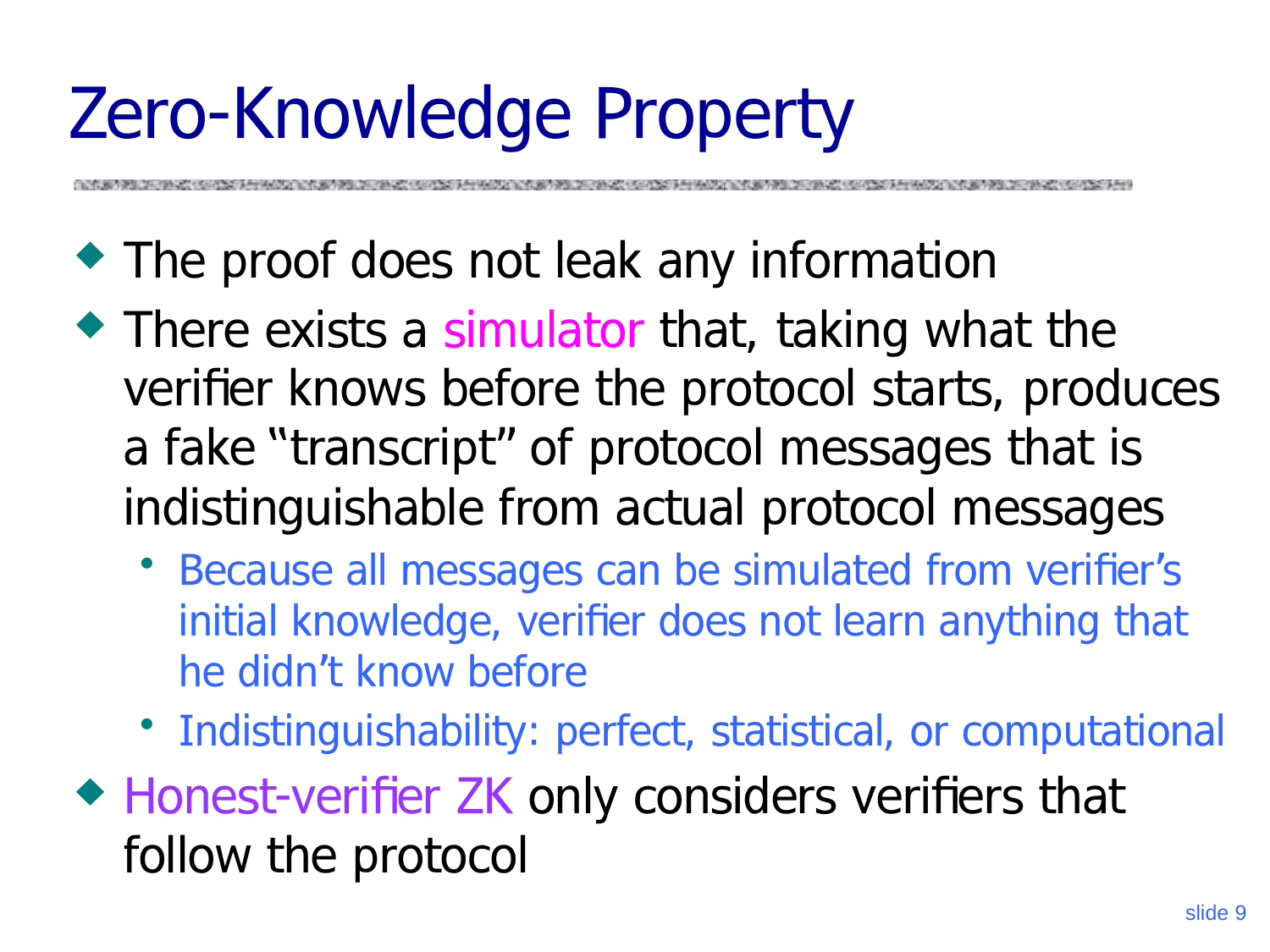

# Zero-Knowledge Property
The proof does not leak any information
There exists a simulator that, taking what the verifier knows before the protocol starts, produces a fake “transcript” of protocol messages that is indistinguishable from actual protocol messages
Because all messages can be simulated from verifier’s initial knowledge, verifier does not learn anything that he didn’t know before
Indistinguishability: perfect, statistical, or computational
Honest-verifier ZK only considers verifiers that follow the protocol
slide 9